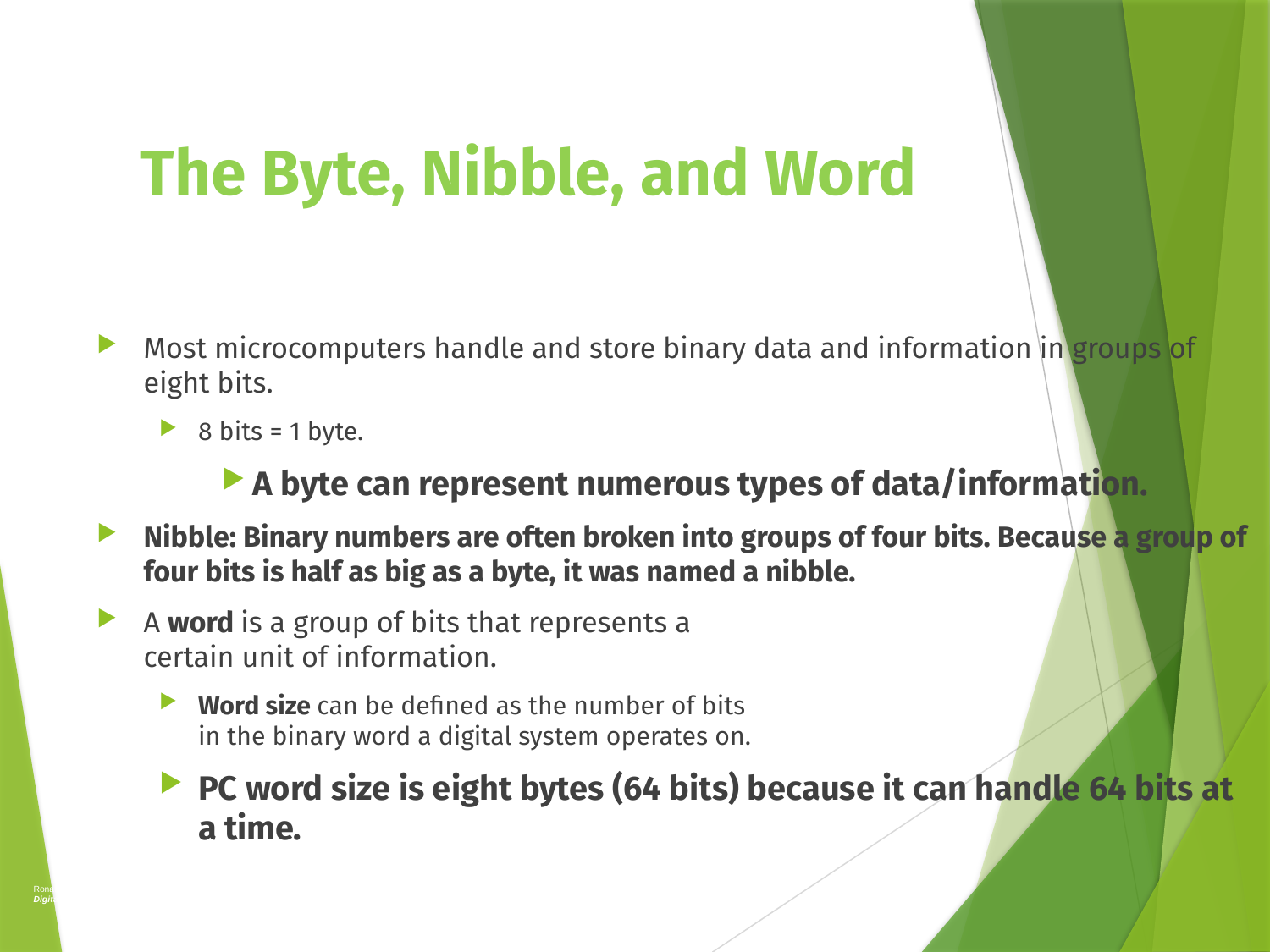

# The Byte, Nibble, and Word
Most microcomputers handle and store binary data and information in groups of eight bits.
8 bits = 1 byte.
A byte can represent numerous types of data/information.
Nibble: Binary numbers are often broken into groups of four bits. Because a group of four bits is half as big as a byte, it was named a nibble.
A word is a group of bits that represents a
certain unit of information.
Word size can be defined as the number of bits
in the binary word a digital system operates on.
PC word size is eight bytes (64 bits) because it can handle 64 bits at a time.
Ronald Tocci/Neal Widmer/Gregory Moss
Digital Systems: Principles and Applications, 10e